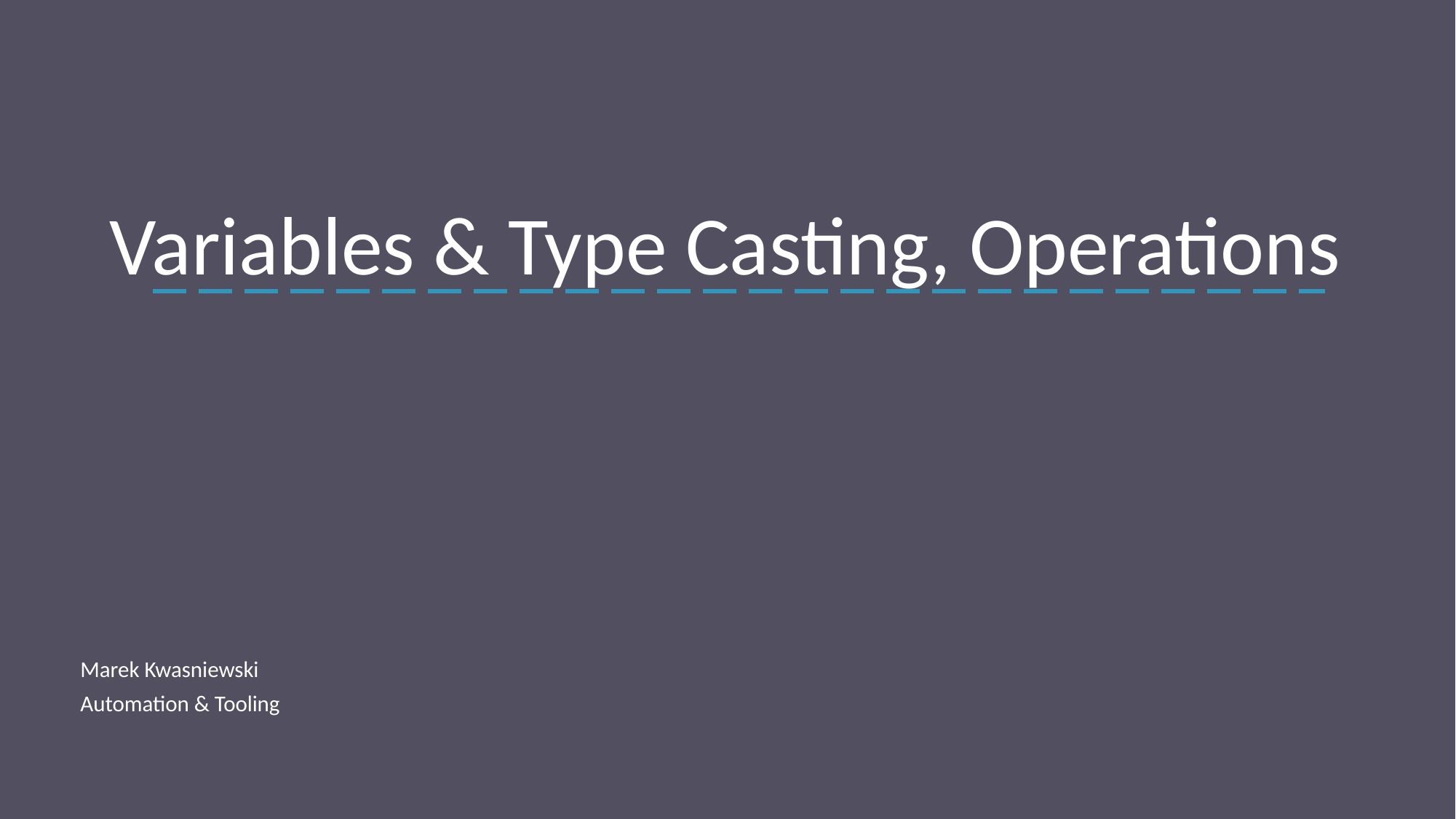

# Variables & Type Casting, Operations
Marek Kwasniewski
Automation & Tooling